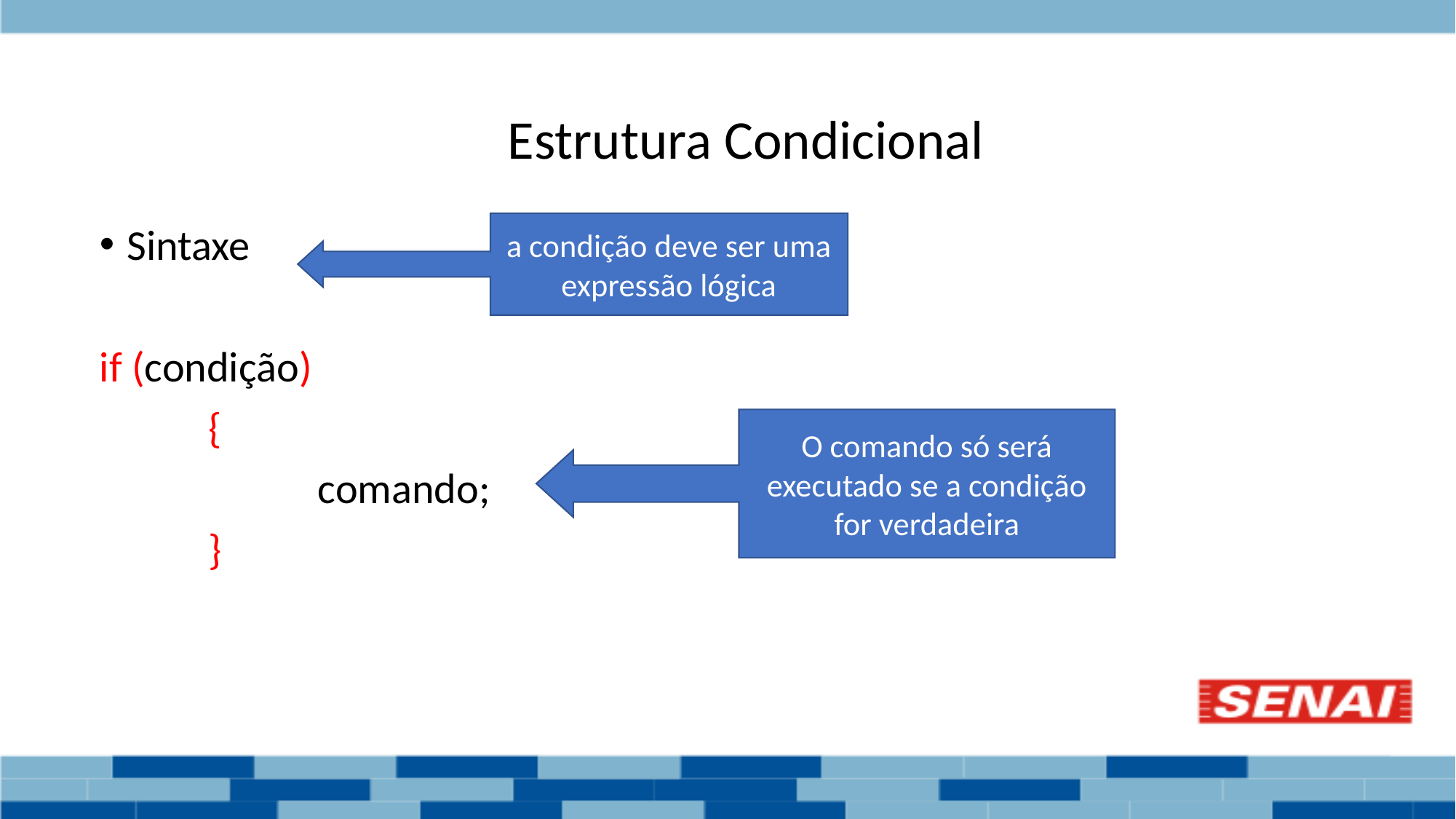

# Estrutura Condicional
a condição deve ser uma expressão lógica
Sintaxe

if (condição)
	{
		comando;
	}

O comando só será executado se a condição for verdadeira